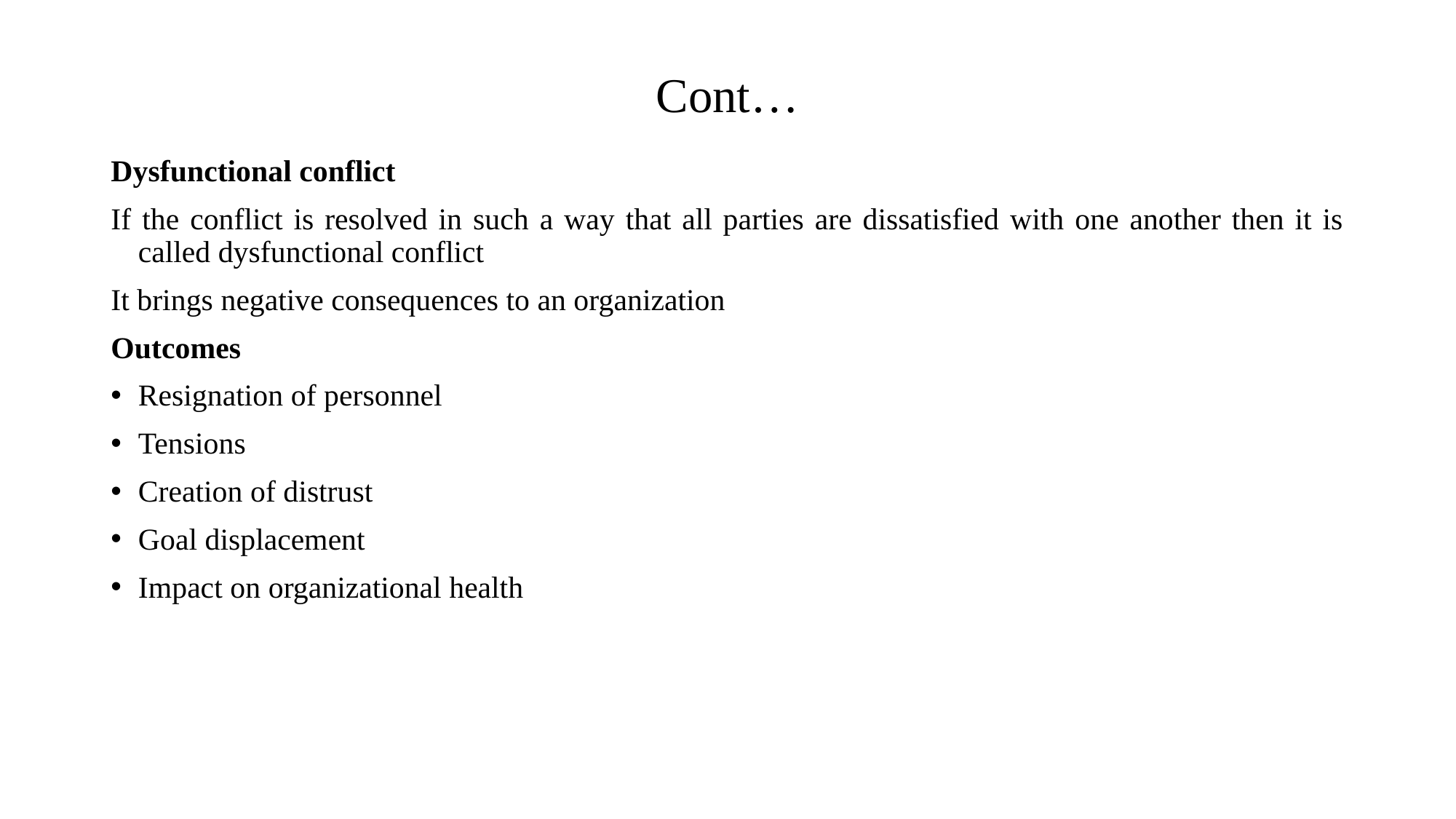

# Cont…
Dysfunctional conflict
If the conflict is resolved in such a way that all parties are dissatisfied with one another then it is called dysfunctional conflict
It brings negative consequences to an organization
Outcomes
Resignation of personnel
Tensions
Creation of distrust
Goal displacement
Impact on organizational health